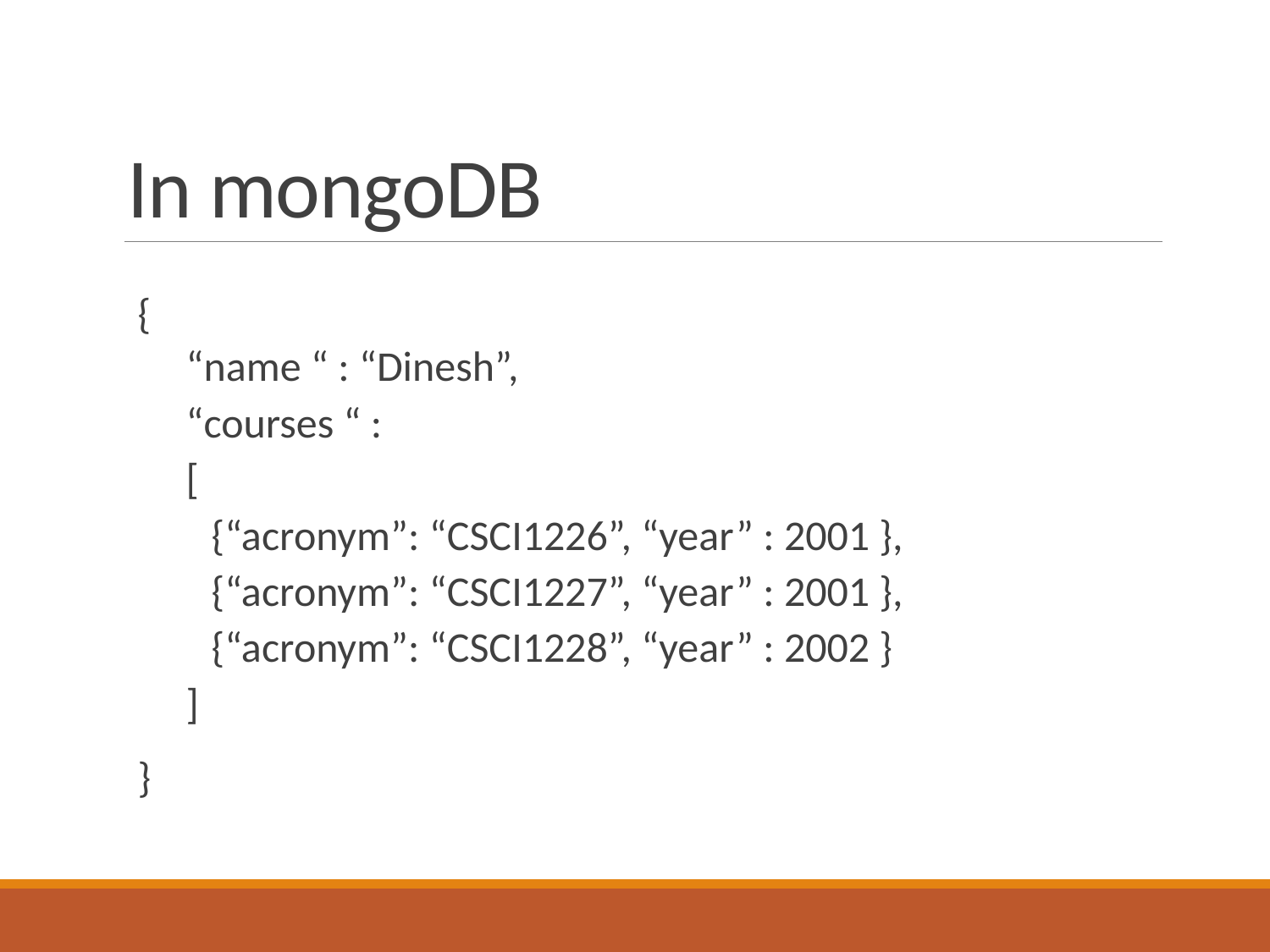

# In mongoDB
{
“name “ : “Dinesh”,
“courses “ :
[
{“acronym”: “CSCI1226”, “year” : 2001 },
{“acronym”: “CSCI1227”, “year” : 2001 },
{“acronym”: “CSCI1228”, “year” : 2002 }
]
}